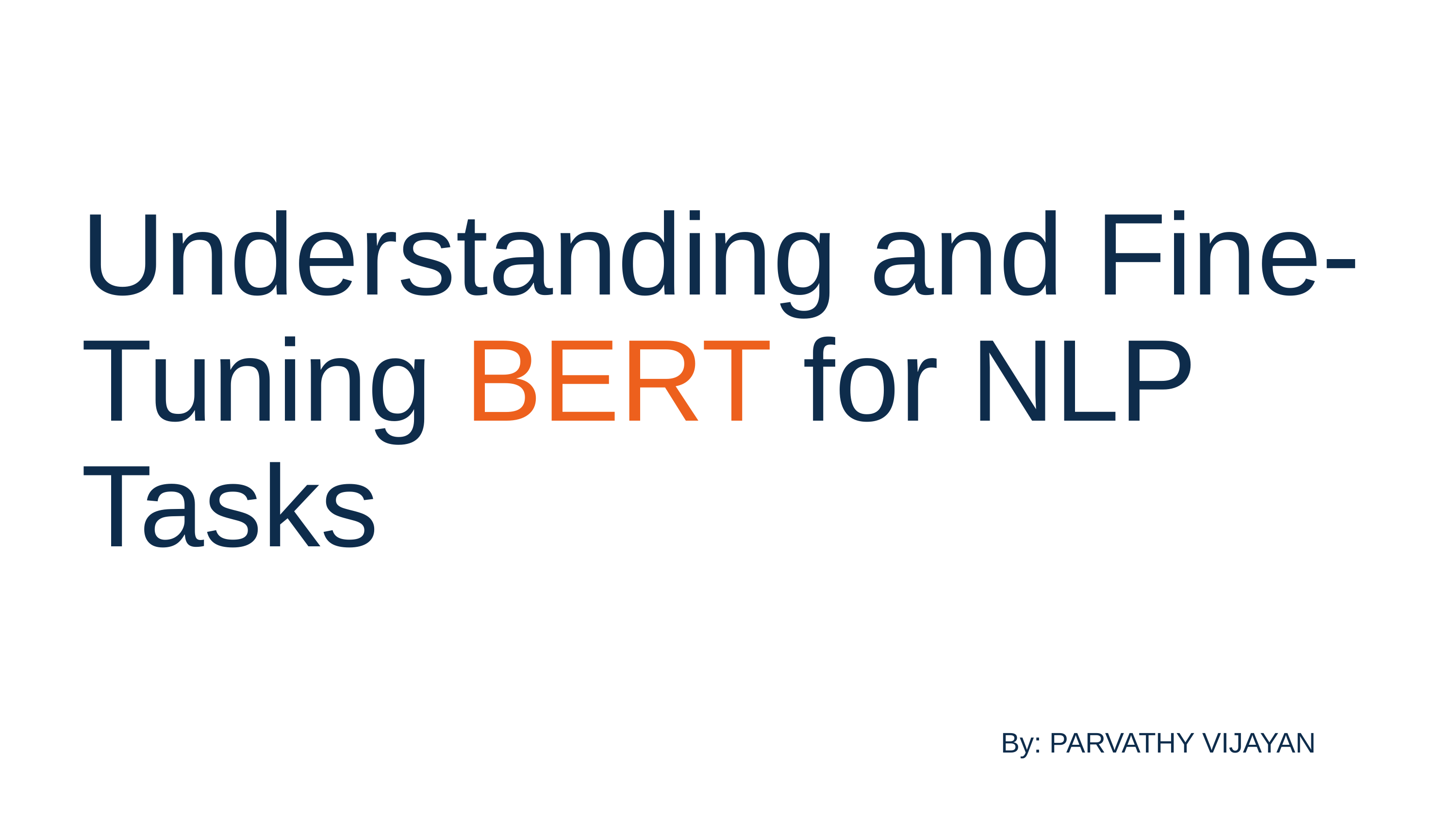

Understanding and Fine-Tuning BERT for NLP Tasks
By: PARVATHY VIJAYAN